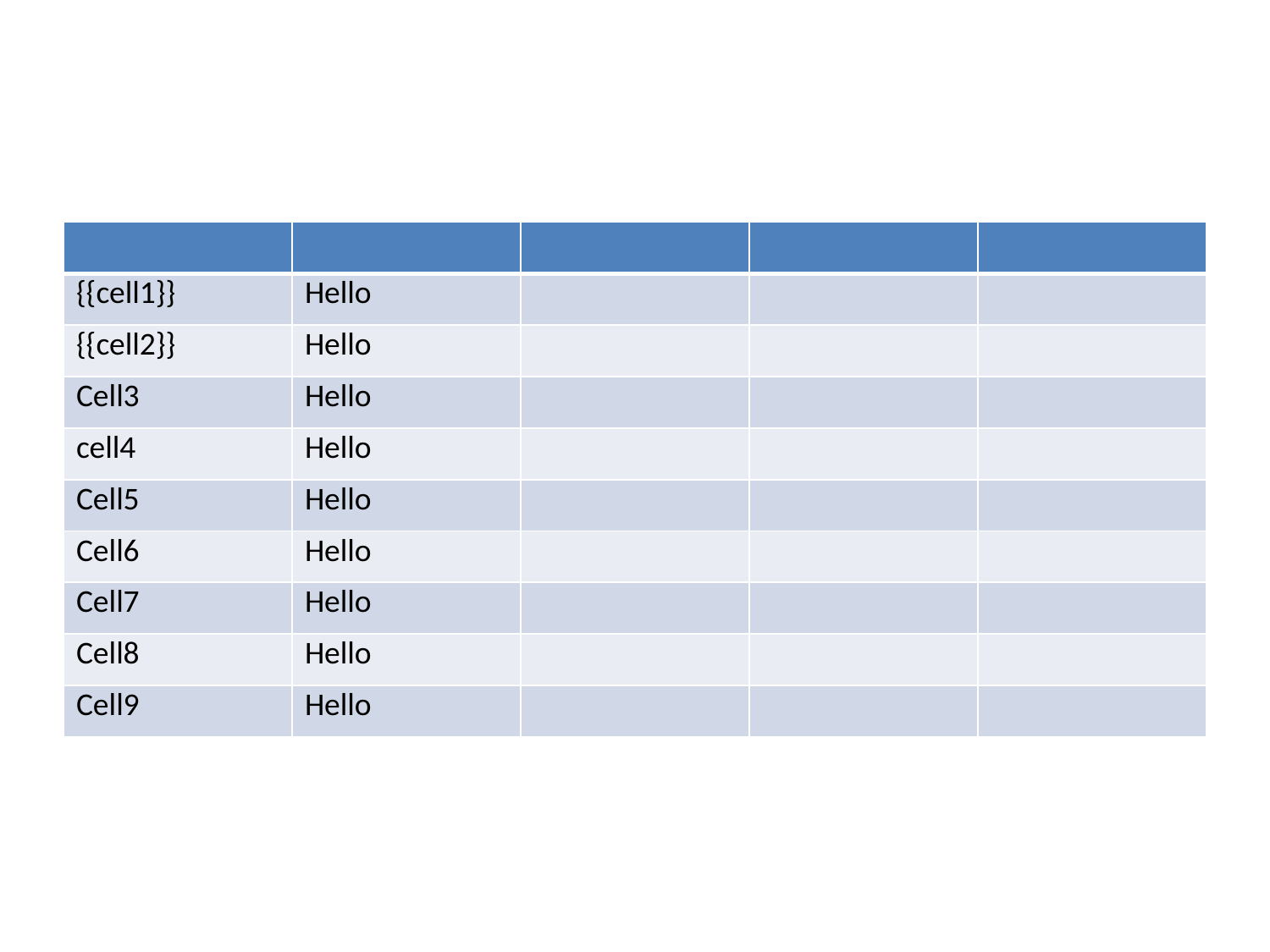

|  |  |  |  |  |
| --- | --- | --- | --- | --- |
| {{cell1}} | Hello |  |  |  |
| {{cell2}} | Hello |  |  |  |
| Cell3 | Hello |  |  |  |
| cell4 | Hello |  |  |  |
| Cell5 | Hello |  |  |  |
| Cell6 | Hello |  |  |  |
| Cell7 | Hello |  |  |  |
| Cell8 | Hello |  |  |  |
| Cell9 | Hello |  |  |  |